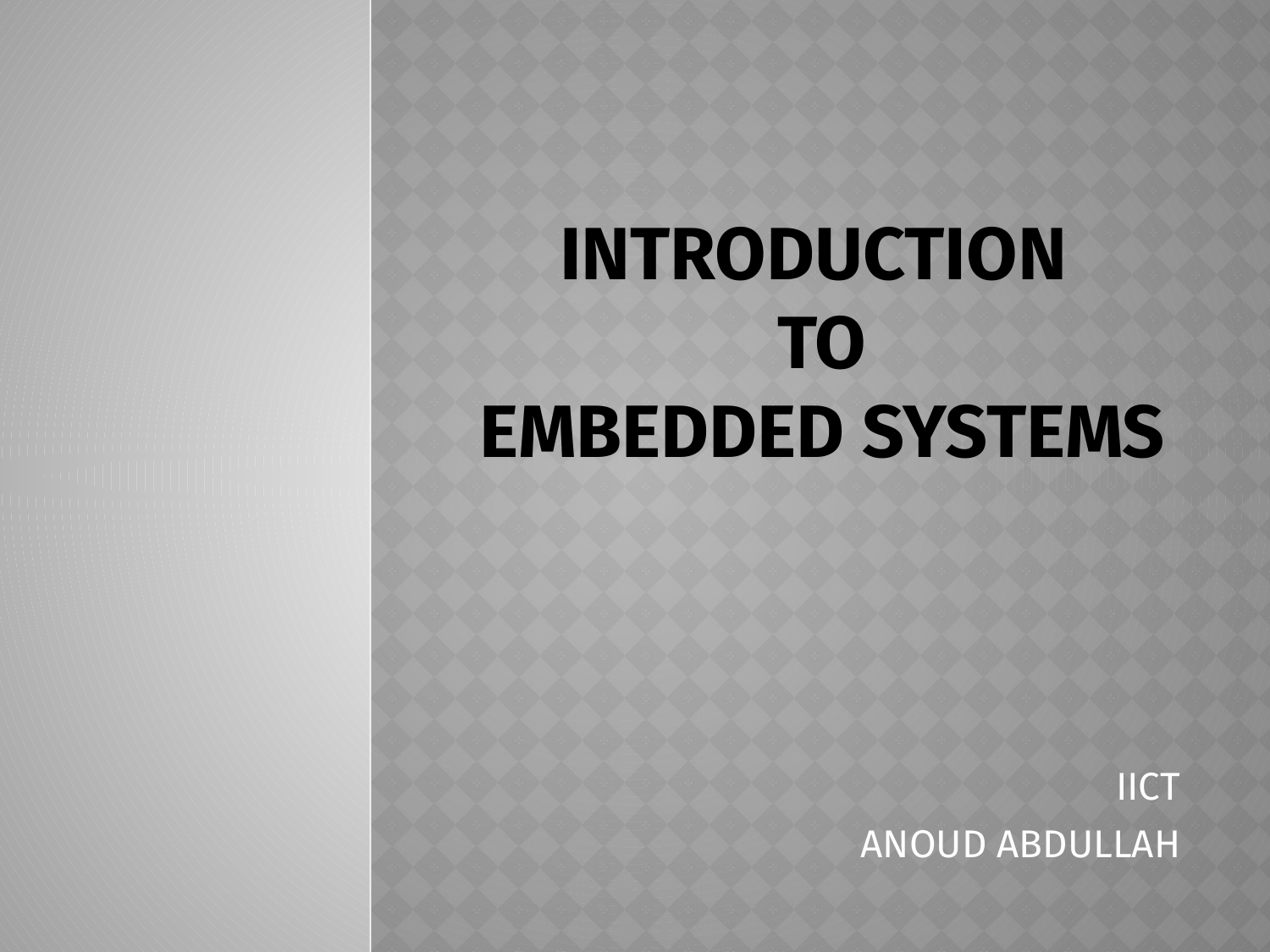

# Introduction to embedded systems
IICT
ANOUD ABDULLAH